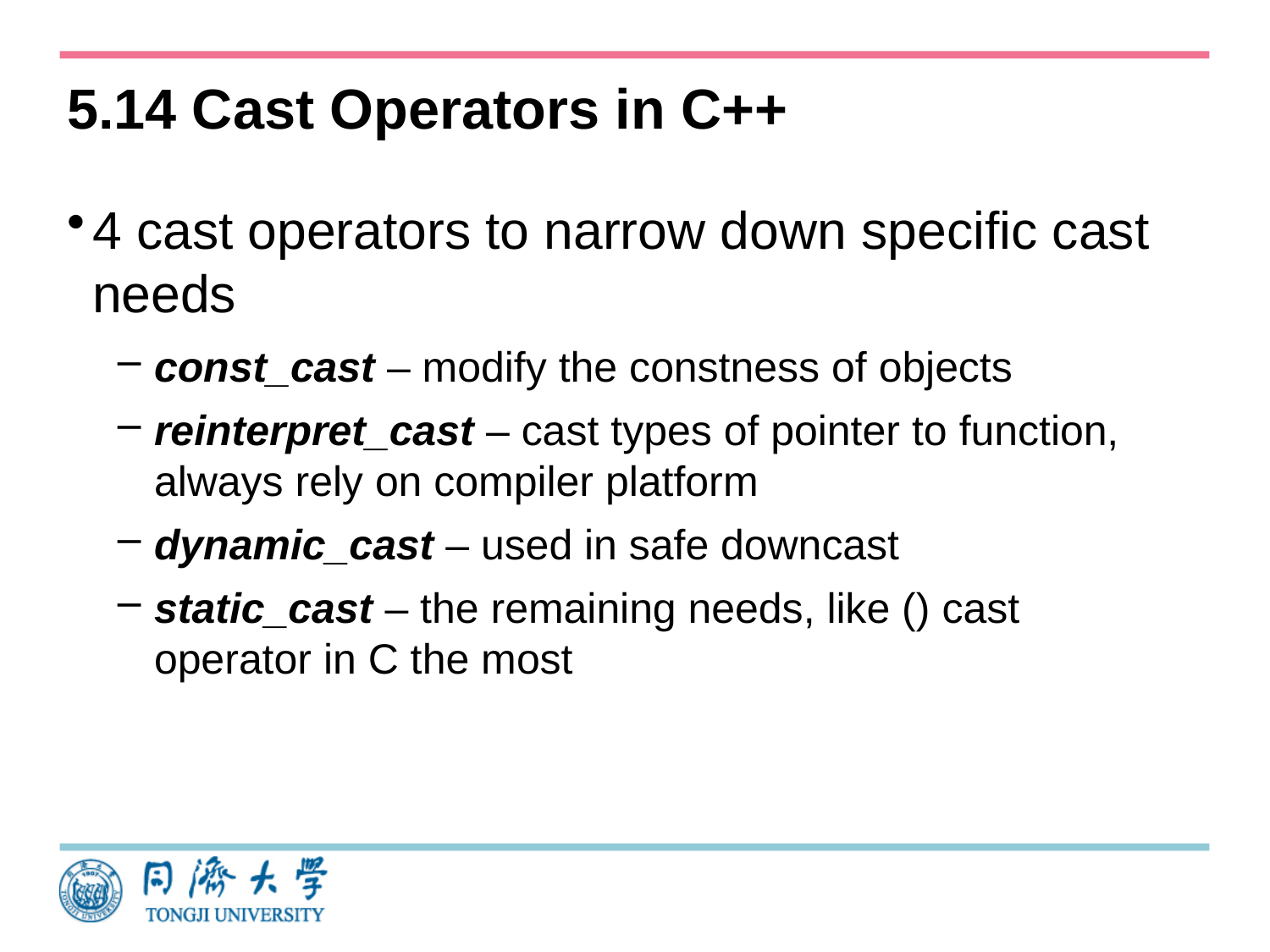

# 5.14 Cast Operators in C++
4 cast operators to narrow down specific cast needs
const_cast – modify the constness of objects
reinterpret_cast – cast types of pointer to function, always rely on compiler platform
dynamic_cast – used in safe downcast
static_cast – the remaining needs, like () cast operator in C the most